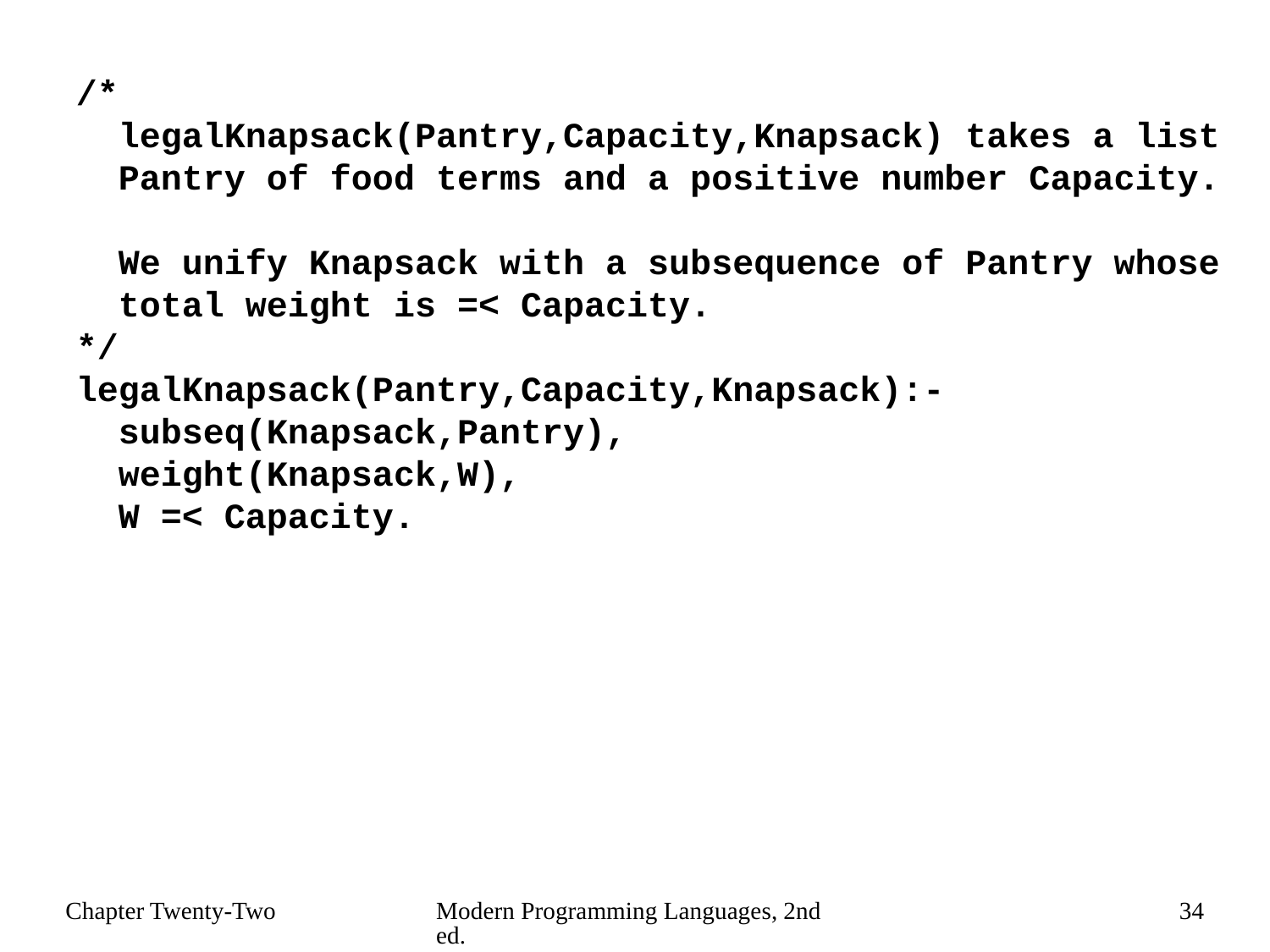

/*
  legalKnapsack(Pantry,Capacity,Knapsack) takes a list
  Pantry of food terms and a positive number Capacity.
  We unify Knapsack with a subsequence of Pantry whose
  total weight is =< Capacity.
*/
legalKnapsack(Pantry,Capacity,Knapsack):-
  subseq(Knapsack,Pantry),
  weight(Knapsack,W),
  W =< Capacity.
Chapter Twenty-Two
Modern Programming Languages, 2nd ed.
34